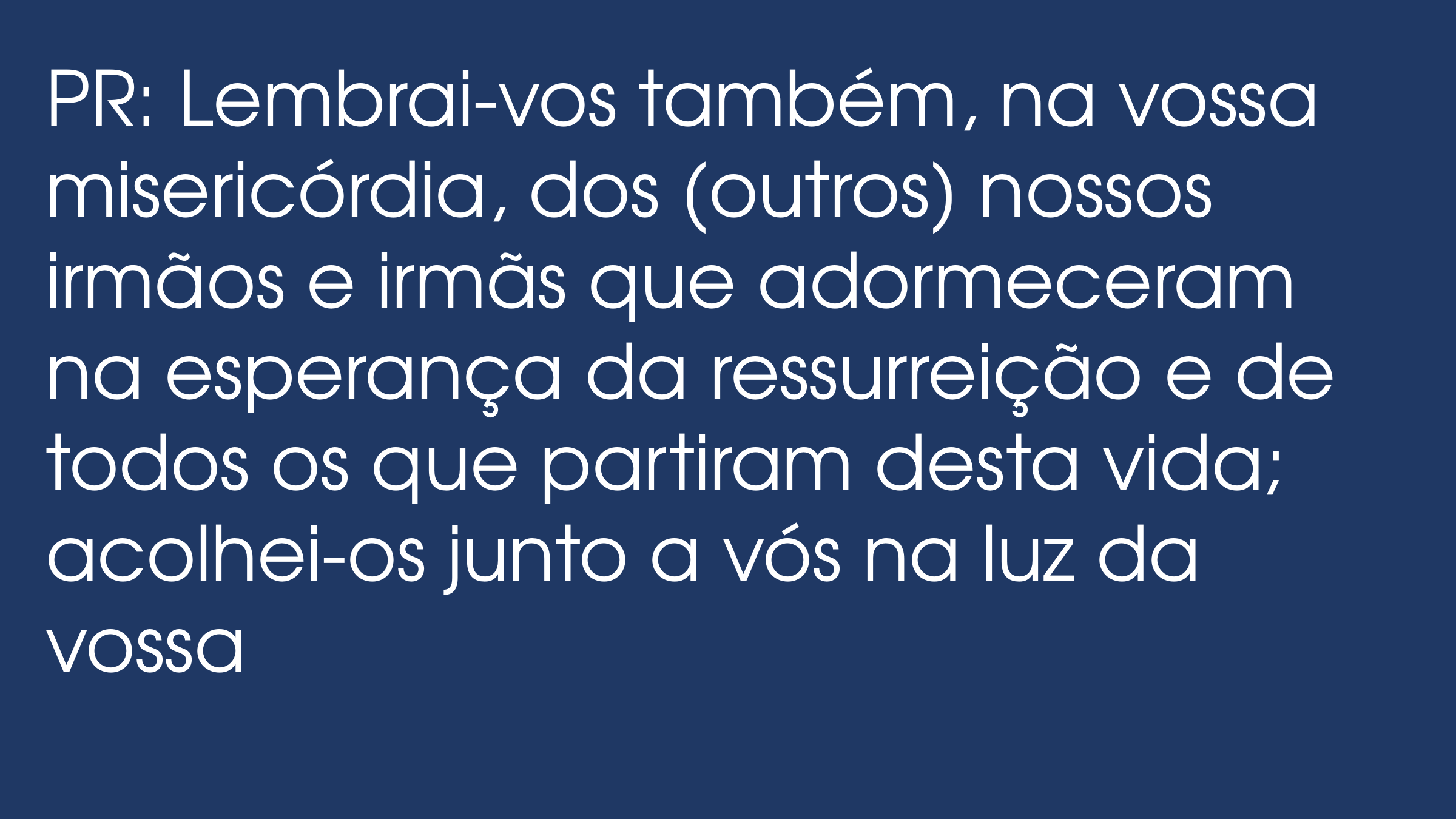

PR: Lembrai-vos também, na vossa misericórdia, dos (outros) nossos irmãos e irmãs que adormeceram na esperança da ressurreição e de todos os que partiram desta vida; acolhei-os junto a vós na luz da vossa